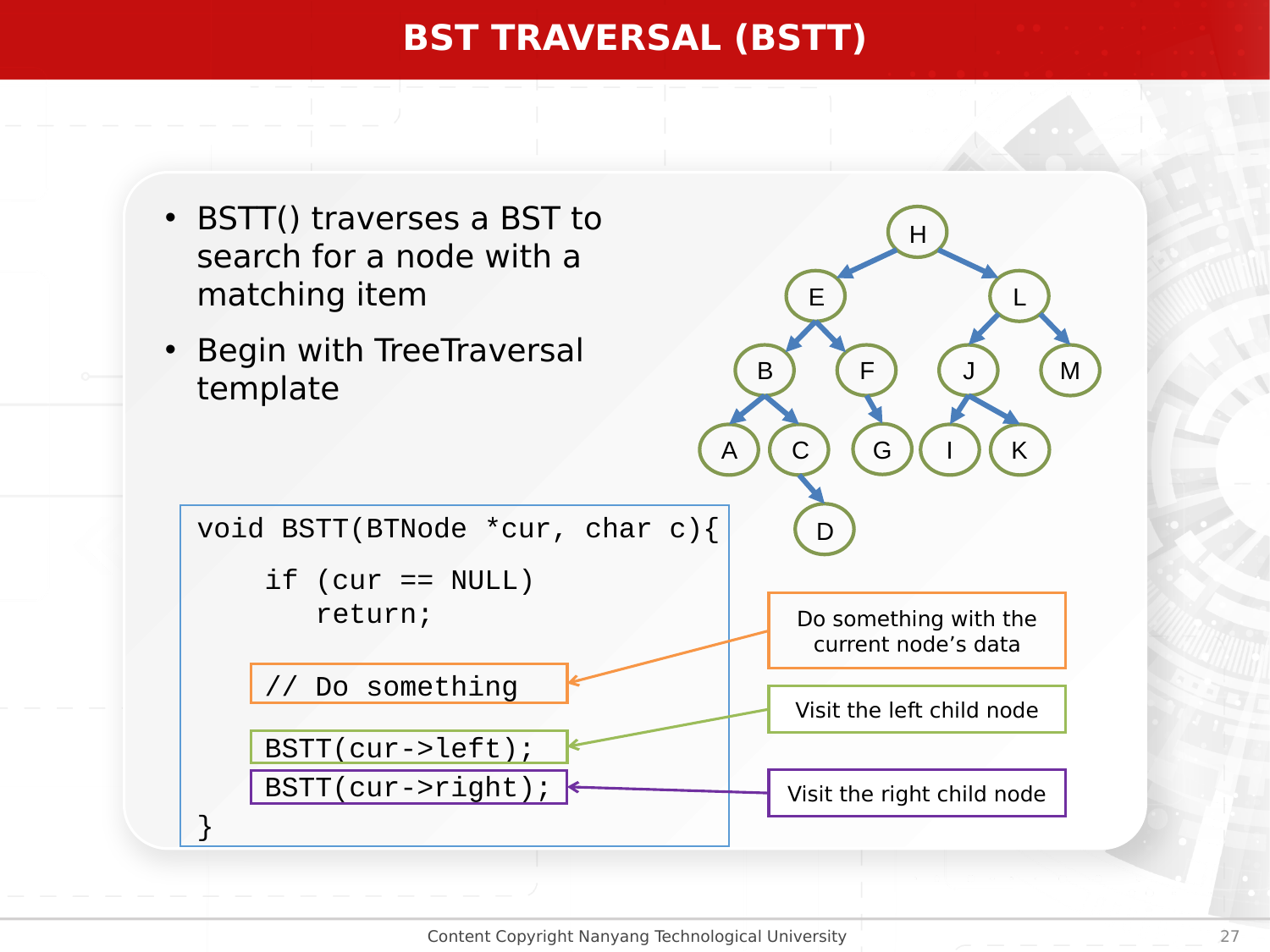

# BST Traversal (BSTT)
BSTT() traverses a BST to search for a node with a matching item
Begin with TreeTraversal template

H

E
L

B
F
J
M

G
A
C
I
K

D
void BSTT(BTNode *cur, char c){
    if (cur == NULL)
       return;

    // Do something

    BSTT(cur->left);
    BSTT(cur->right);
}

Do something with the current node’s data

Visit the left child node

Visit the right child node